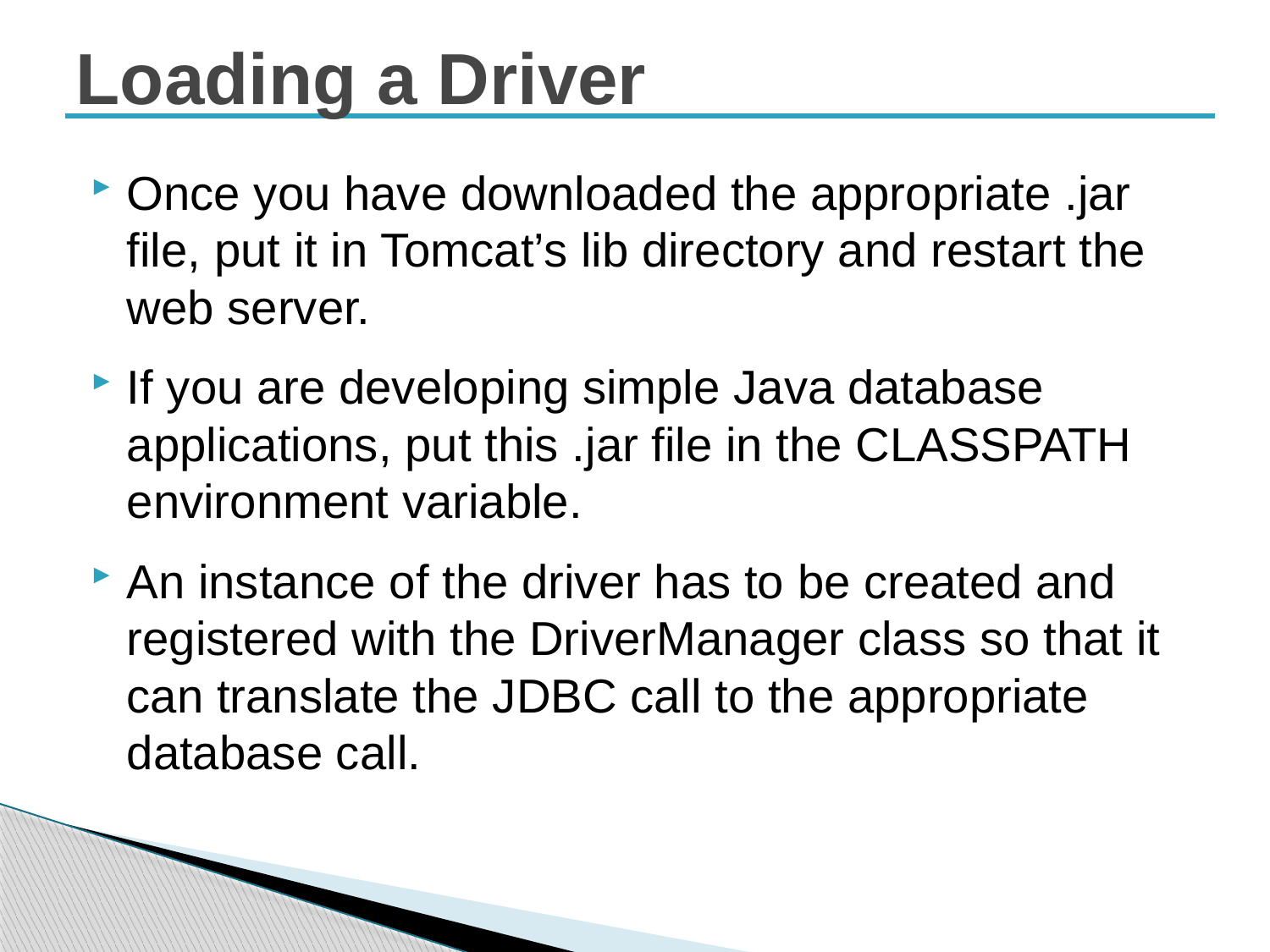

# Loading a Driver
Once you have downloaded the appropriate .jar file, put it in Tomcat’s lib directory and restart the web server.
If you are developing simple Java database applications, put this .jar file in the CLASSPATH environment variable.
An instance of the driver has to be created and registered with the DriverManager class so that it can translate the JDBC call to the appropriate database call.